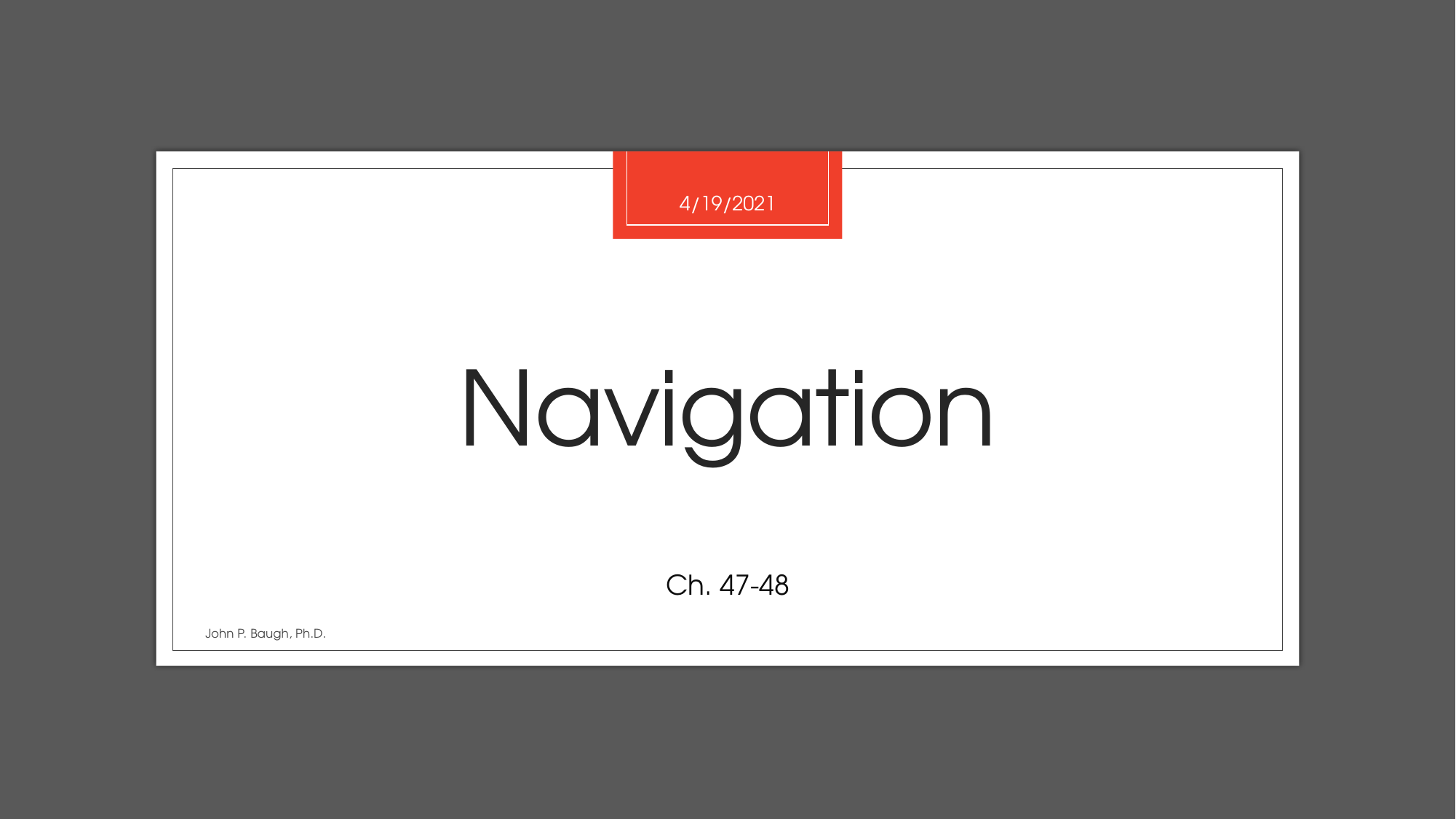

4/19/2021
# Navigation
Ch. 47-48
John P. Baugh, Ph.D.